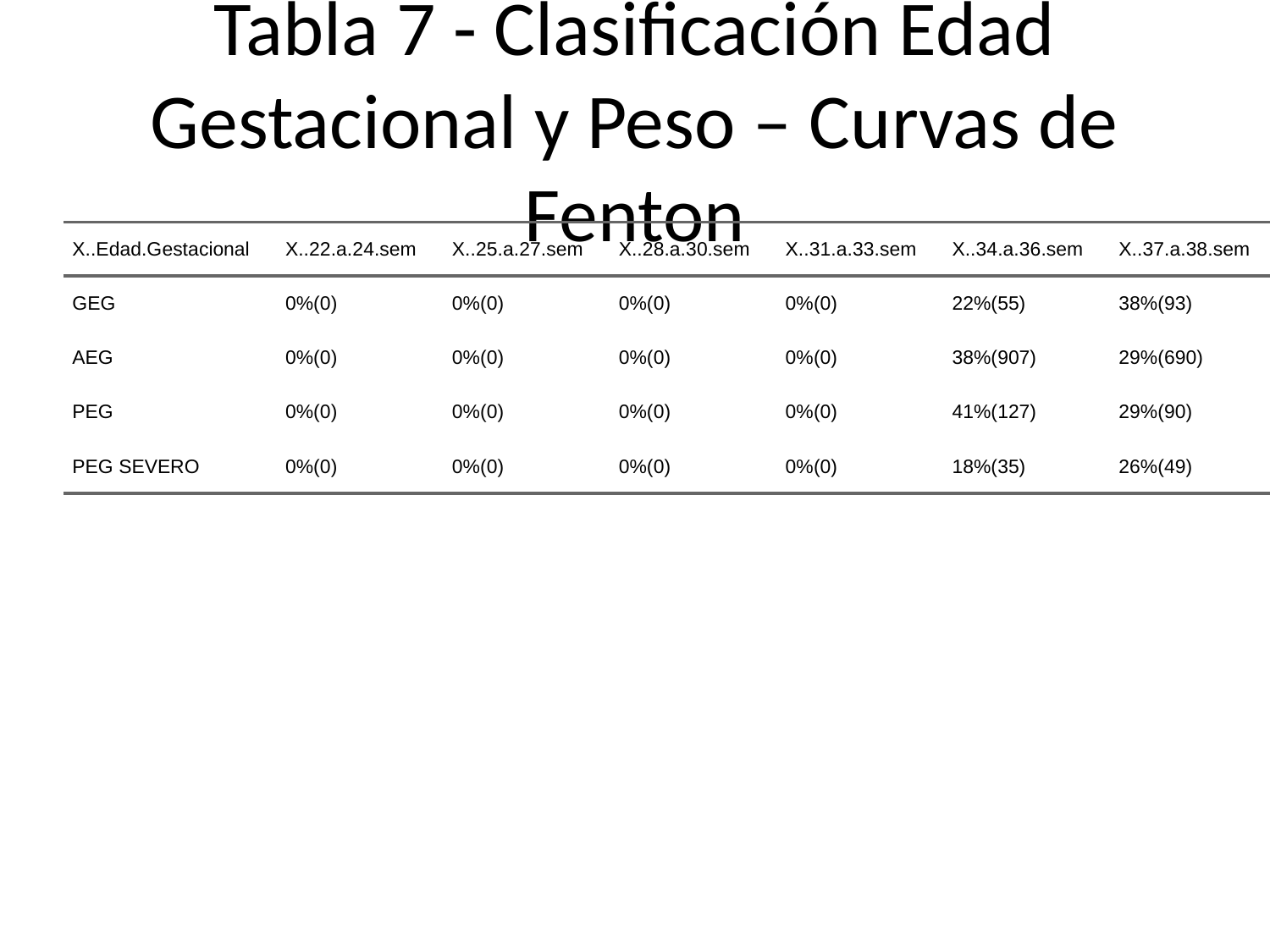

# Tabla 7 - Clasificación Edad Gestacional y Peso – Curvas de Fenton
| X..Edad.Gestacional | X..22.a.24.sem | X..25.a.27.sem | X..28.a.30.sem | X..31.a.33.sem | X..34.a.36.sem | X..37.a.38.sem | X..39.a.43.sem | X..Total.por.Fila |
| --- | --- | --- | --- | --- | --- | --- | --- | --- |
| GEG | 0%(0) | 0%(0) | 0%(0) | 0%(0) | 22%(55) | 38%(93) | 40%(100) | 100%(248) |
| AEG | 0%(0) | 0%(0) | 0%(0) | 0%(0) | 38%(907) | 29%(690) | 33%(794) | 100%(2391) |
| PEG | 0%(0) | 0%(0) | 0%(0) | 0%(0) | 41%(127) | 29%(90) | 30%(93) | 100%(310) |
| PEG SEVERO | 0%(0) | 0%(0) | 0%(0) | 0%(0) | 18%(35) | 26%(49) | 56%(108) | 100%(192) |